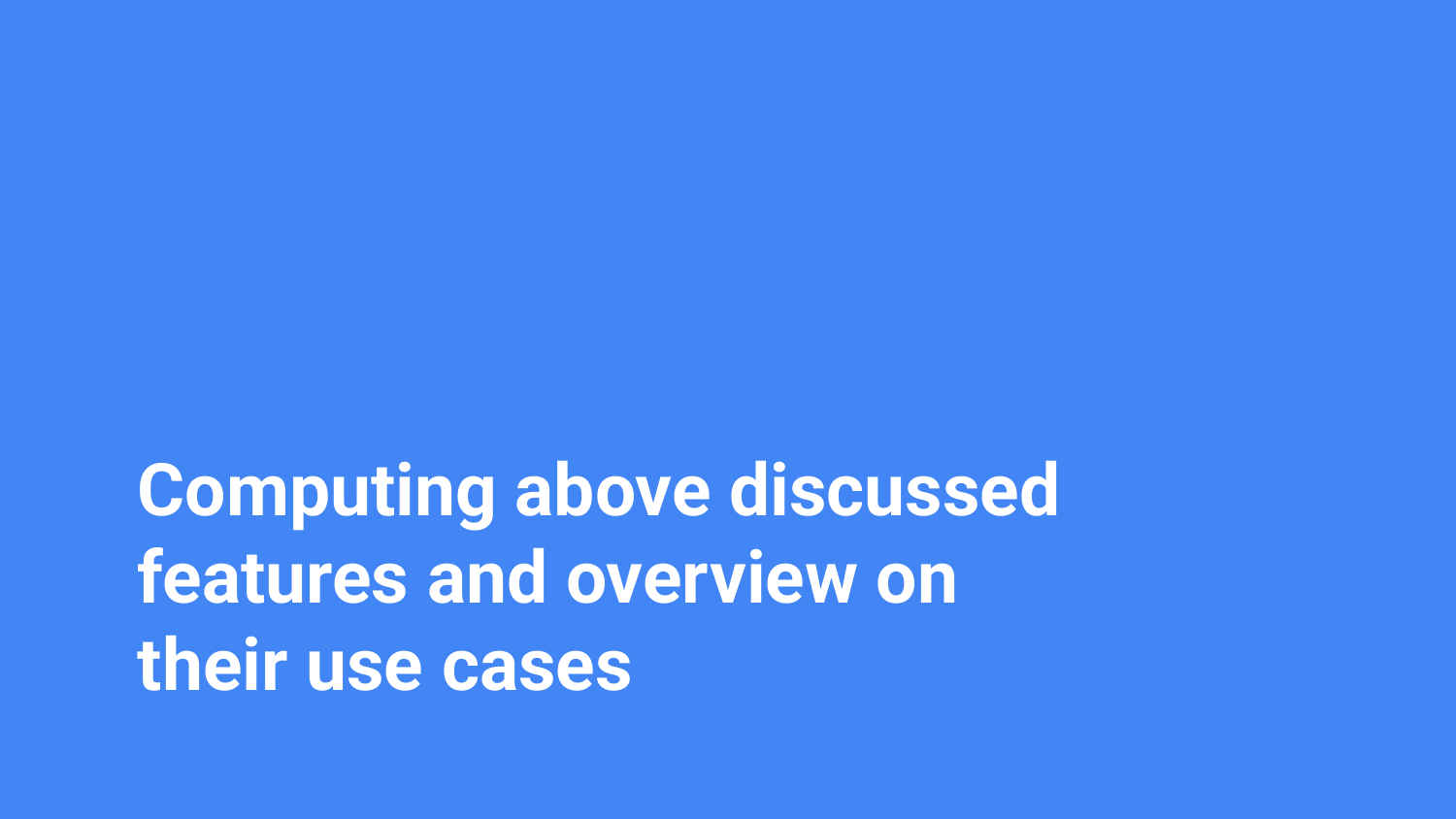

Computing above discussed features and overview on their use cases